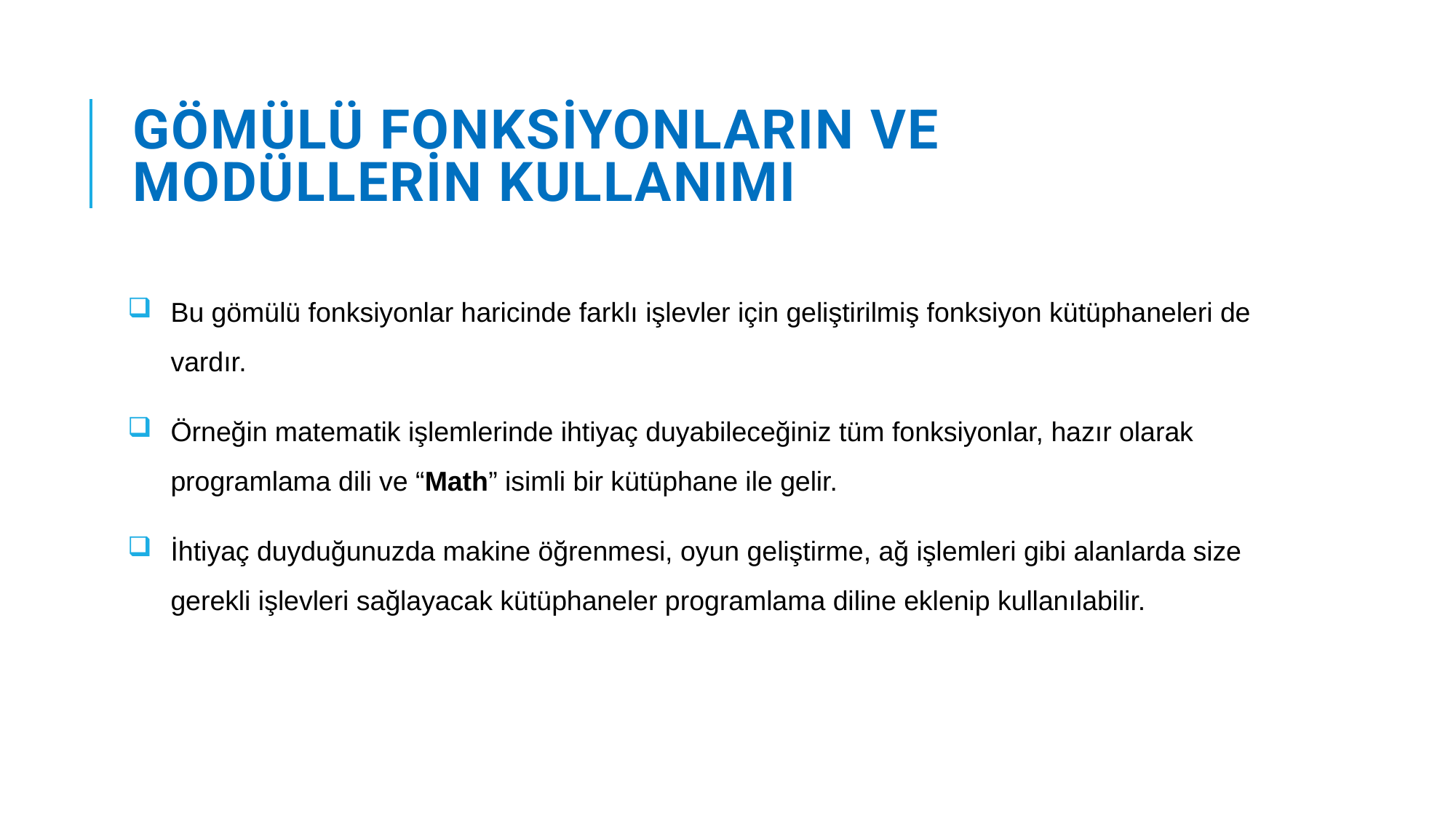

# Gömülü Fonksiyonların ve Modüllerin Kullanımı
Bu gömülü fonksiyonlar haricinde farklı işlevler için geliştirilmiş fonksiyon kütüphaneleri de vardır.
Örneğin matematik işlemlerinde ihtiyaç duyabileceğiniz tüm fonksiyonlar, hazır olarak programlama dili ve “Math” isimli bir kütüphane ile gelir.
İhtiyaç duyduğunuzda makine öğrenmesi, oyun geliştirme, ağ işlemleri gibi alanlarda size gerekli işlevleri sağlayacak kütüphaneler programlama diline eklenip kullanılabilir.